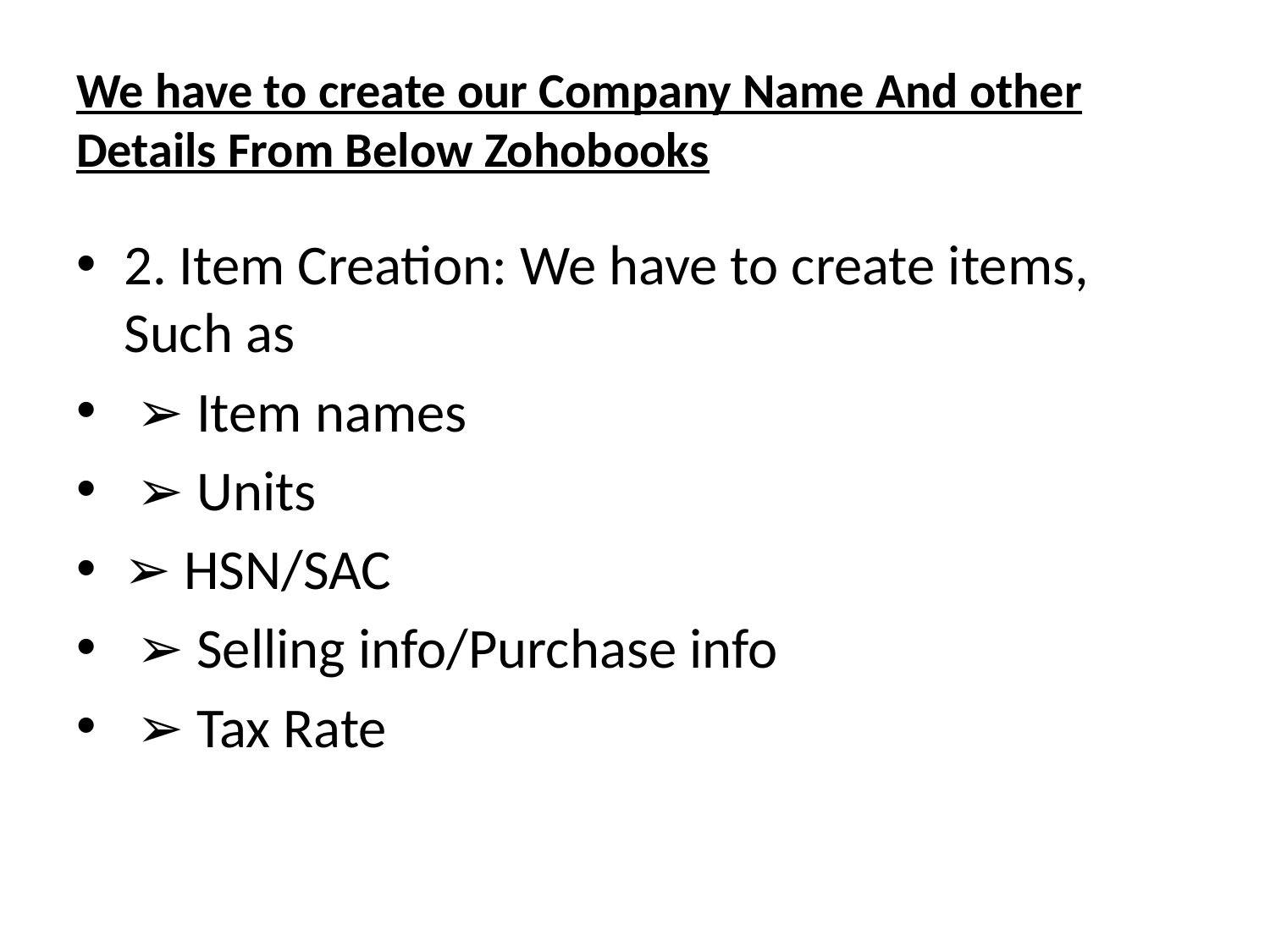

# We have to create our Company Name And other Details From Below Zohobooks
2. Item Creation: We have to create items, Such as
 ➢ Item names
 ➢ Units
➢ HSN/SAC
 ➢ Selling info/Purchase info
 ➢ Tax Rate